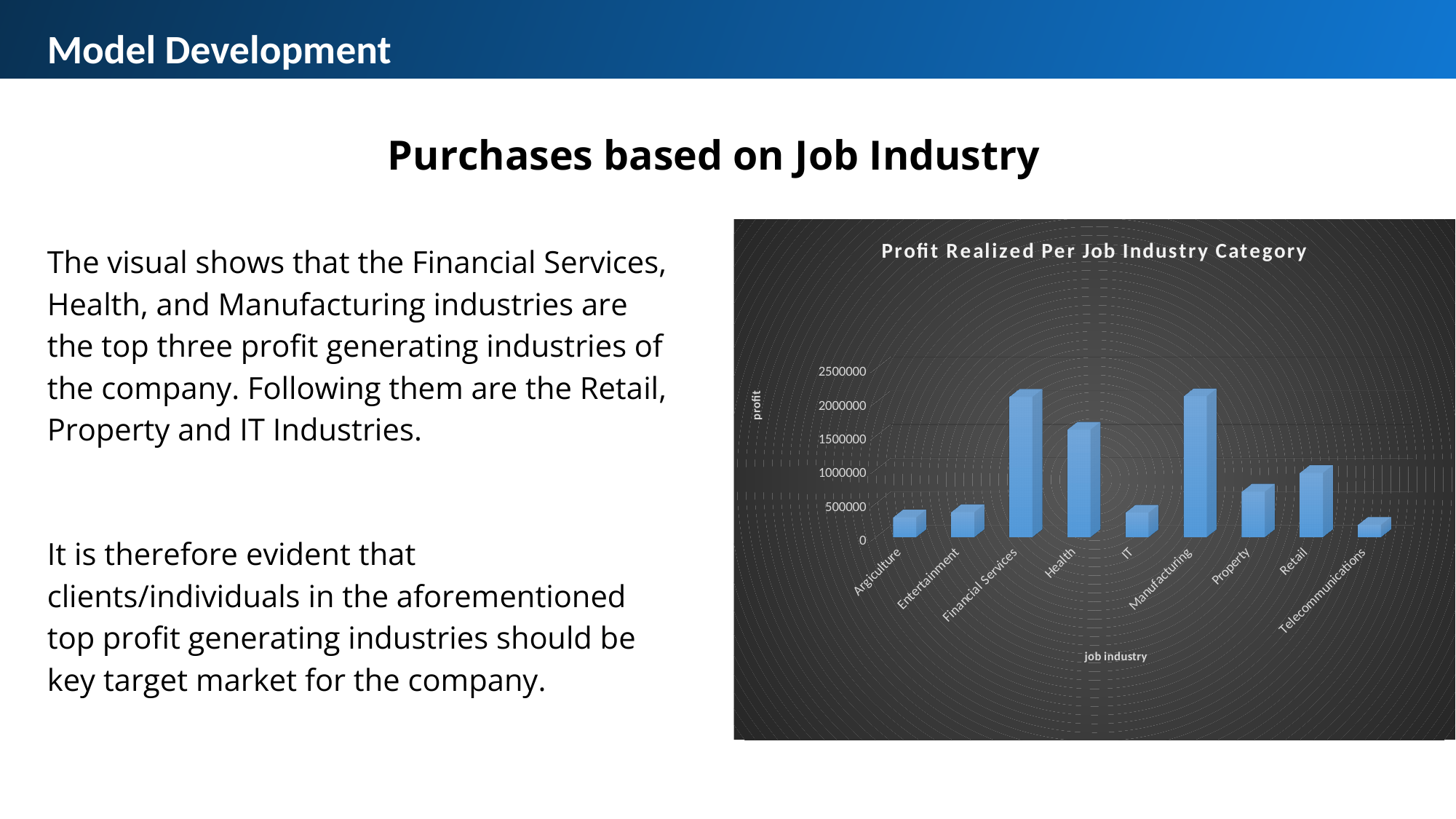

Model Development
Purchases based on Job Industry

[unsupported chart]

The visual shows that the Financial Services, Health, and Manufacturing industries are the top three profit generating industries of the company. Following them are the Retail, Property and IT Industries.
It is therefore evident that clients/individuals in the aforementioned top profit generating industries should be key target market for the company.